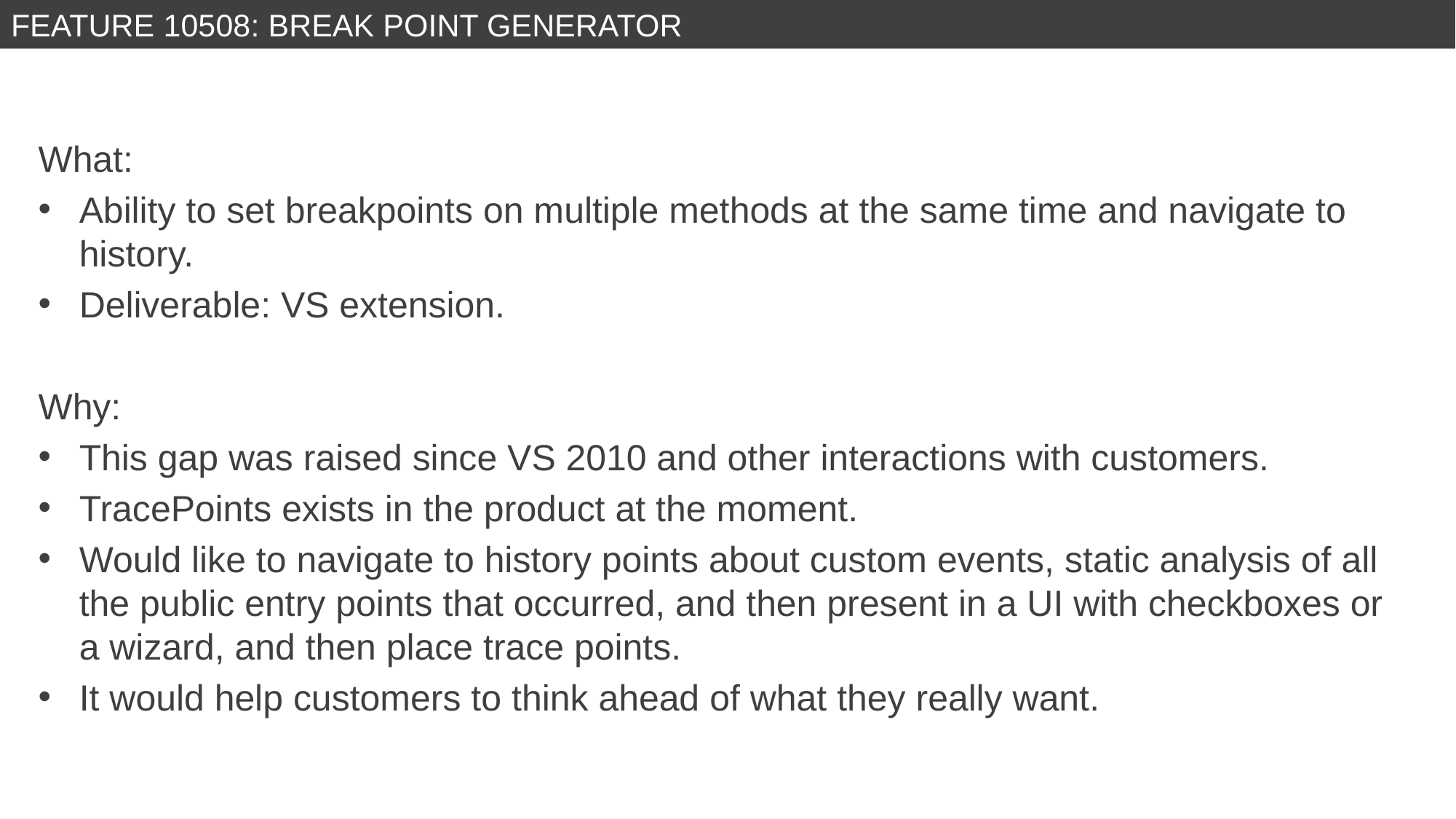

# FEATURE 10508: BREAK POINT GENERATOR
What:
Ability to set breakpoints on multiple methods at the same time and navigate to history.
Deliverable: VS extension.

Why:
This gap was raised since VS 2010 and other interactions with customers.
TracePoints exists in the product at the moment.
Would like to navigate to history points about custom events, static analysis of all the public entry points that occurred, and then present in a UI with checkboxes or a wizard, and then place trace points.
It would help customers to think ahead of what they really want.